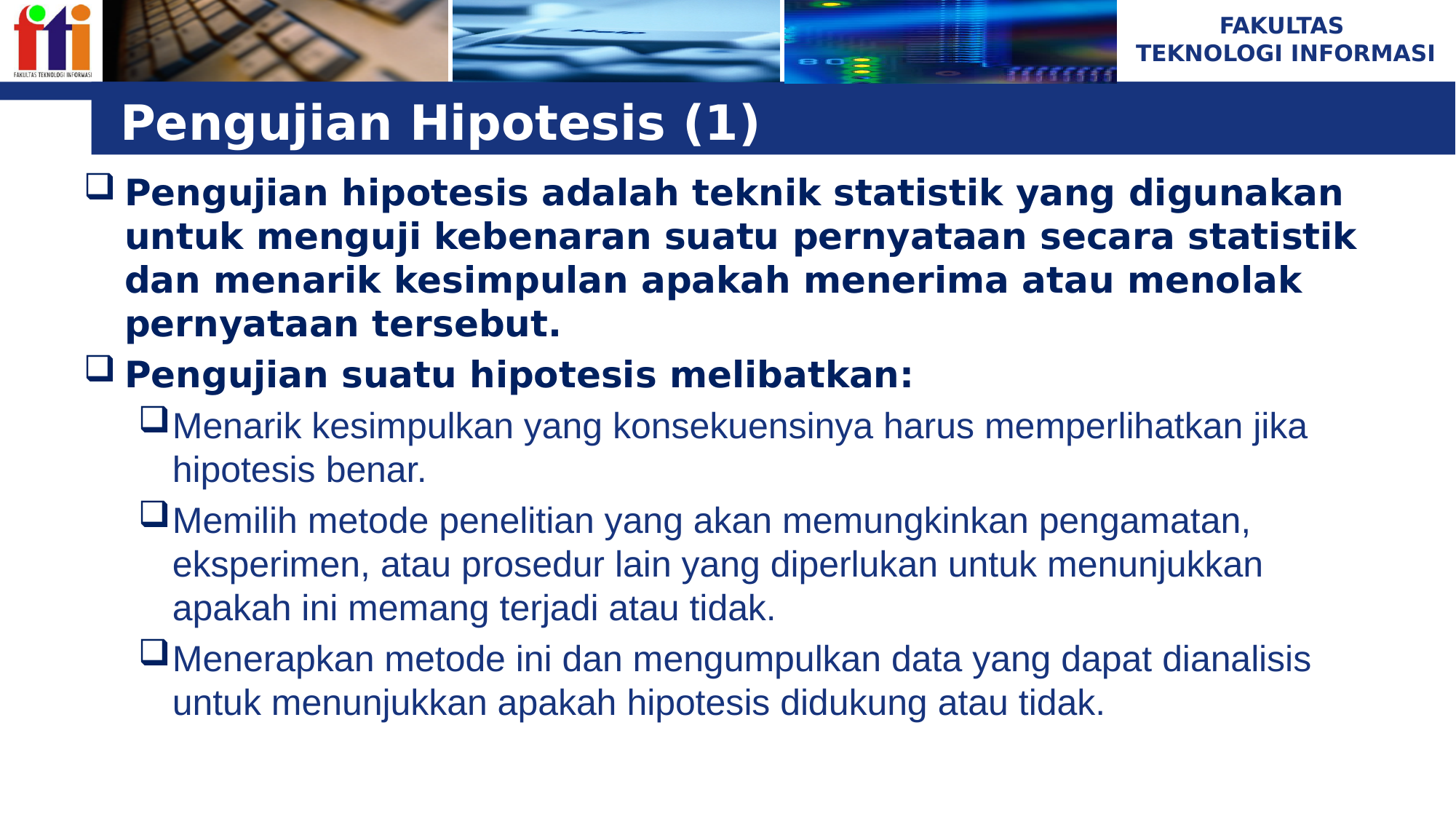

# Pengujian Hipotesis (1)
Pengujian hipotesis adalah teknik statistik yang digunakan untuk menguji kebenaran suatu pernyataan secara statistik dan menarik kesimpulan apakah menerima atau menolak pernyataan tersebut.
Pengujian suatu hipotesis melibatkan:
Menarik kesimpulkan yang konsekuensinya harus memperlihatkan jika hipotesis benar.
Memilih metode penelitian yang akan memungkinkan pengamatan, eksperimen, atau prosedur lain yang diperlukan untuk menunjukkan apakah ini memang terjadi atau tidak.
Menerapkan metode ini dan mengumpulkan data yang dapat dianalisis untuk menunjukkan apakah hipotesis didukung atau tidak.